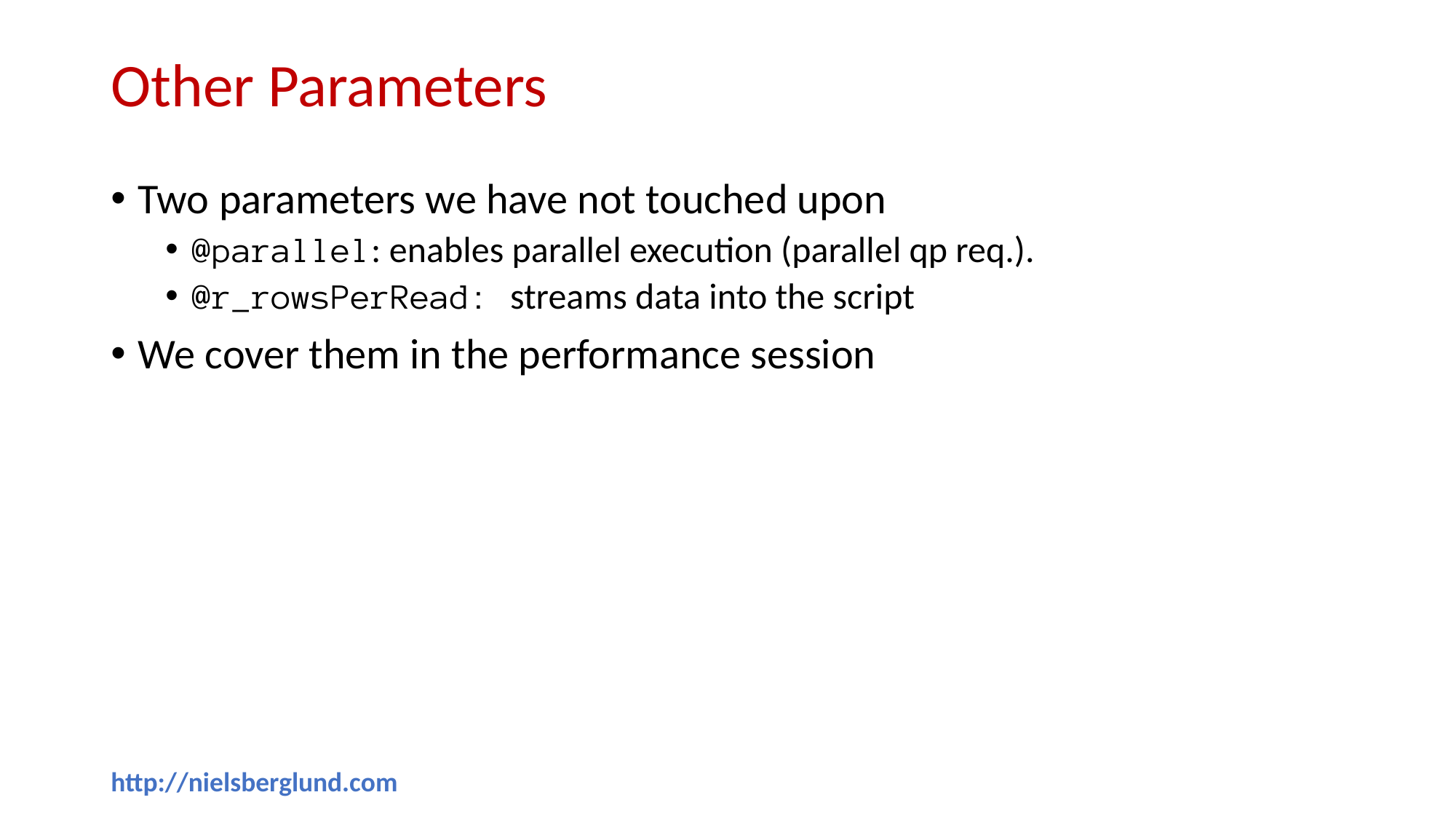

# Other Parameters
Two parameters we have not touched upon
@parallel: enables parallel execution (parallel qp req.).
@r_rowsPerRead: streams data into the script
We cover them in the performance session
http://nielsberglund.com